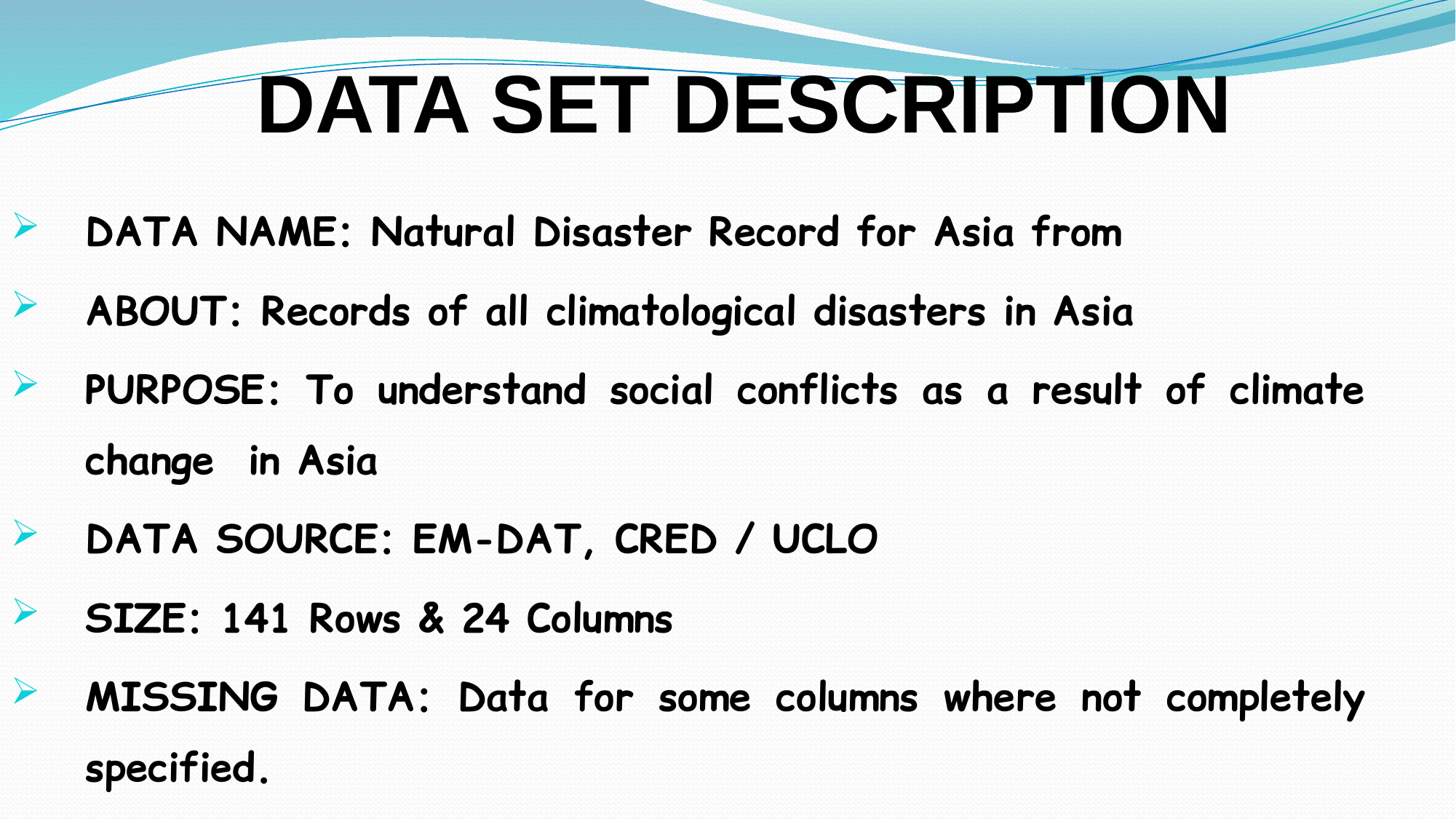

# DATA SET DESCRIPTION
DATA NAME: Natural Disaster Record for Asia from
ABOUT: Records of all climatological disasters in Asia
PURPOSE: To understand social conflicts as a result of climate change  in Asia
DATA SOURCE: EM-DAT, CRED / UCLO
SIZE: 141 Rows & 24 Columns
MISSING DATA: Data for some columns where not completely specified.